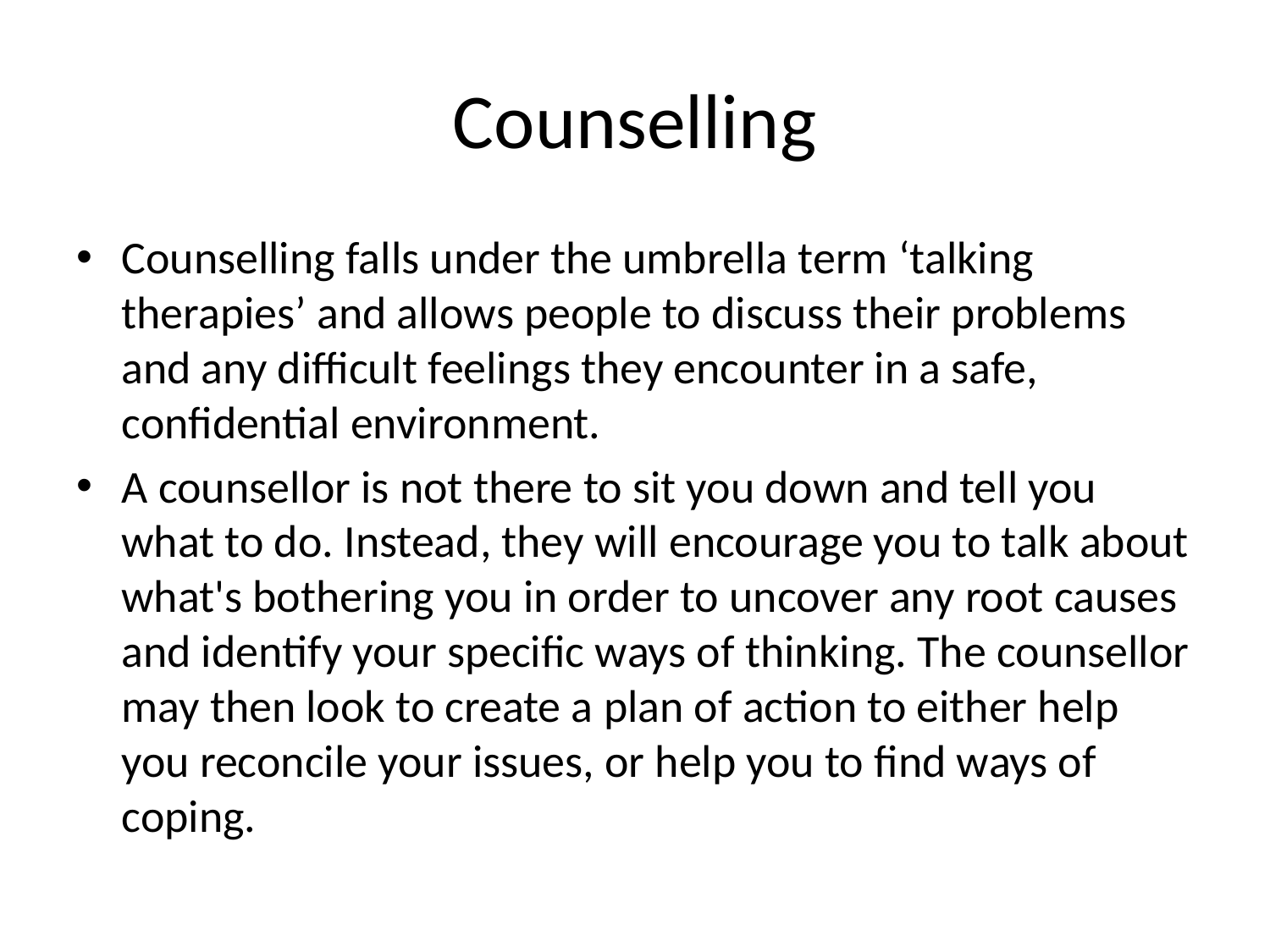

# Counselling
Counselling falls under the umbrella term ‘talking therapies’ and allows people to discuss their problems and any difficult feelings they encounter in a safe, confidential environment.
A counsellor is not there to sit you down and tell you what to do. Instead, they will encourage you to talk about what's bothering you in order to uncover any root causes and identify your specific ways of thinking. The counsellor may then look to create a plan of action to either help you reconcile your issues, or help you to find ways of coping.